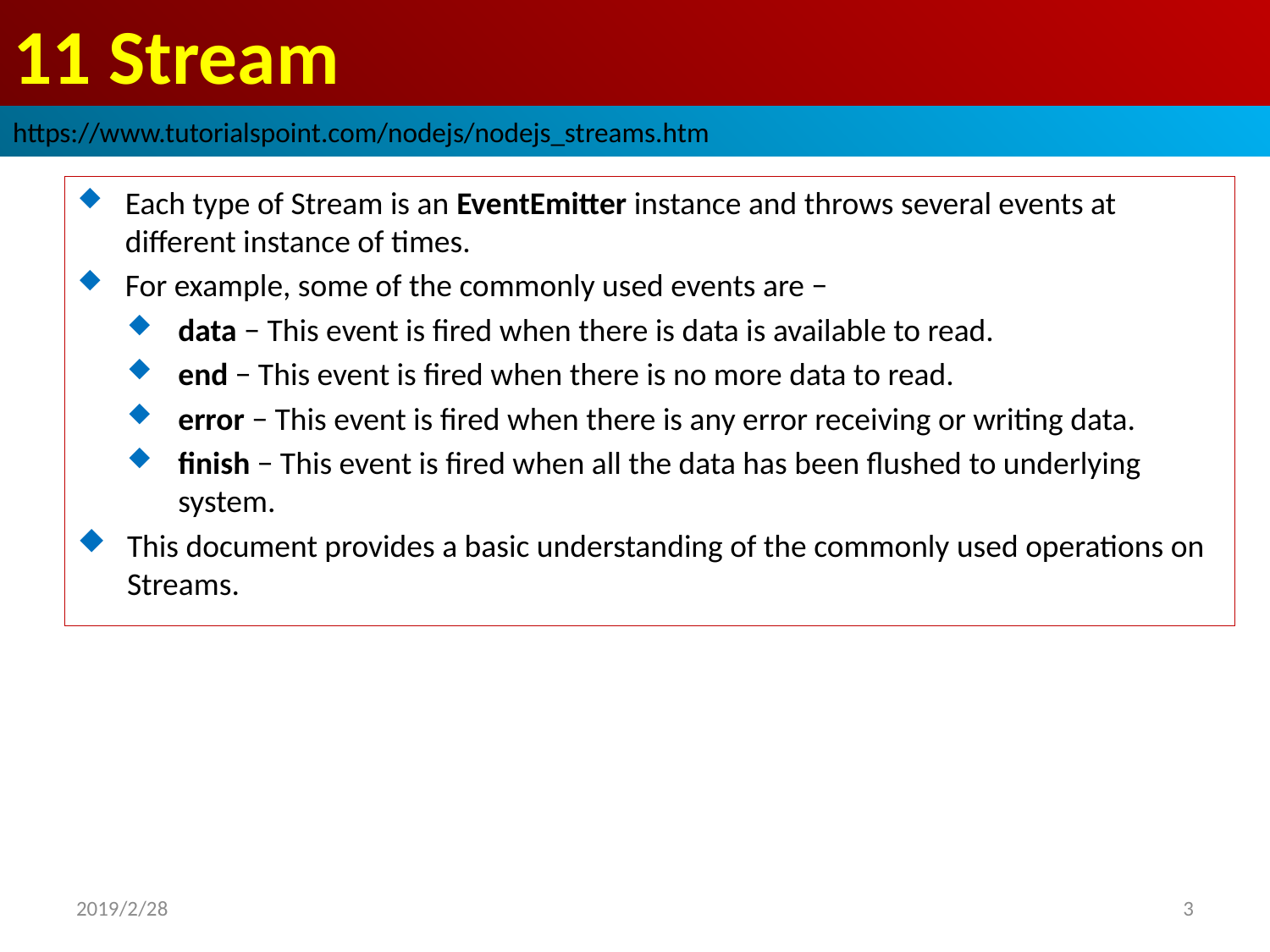

# 11 Stream
https://www.tutorialspoint.com/nodejs/nodejs_streams.htm
Each type of Stream is an EventEmitter instance and throws several events at different instance of times.
For example, some of the commonly used events are −
data − This event is fired when there is data is available to read.
end − This event is fired when there is no more data to read.
error − This event is fired when there is any error receiving or writing data.
finish − This event is fired when all the data has been flushed to underlying system.
This document provides a basic understanding of the commonly used operations on Streams.
2019/2/28
3